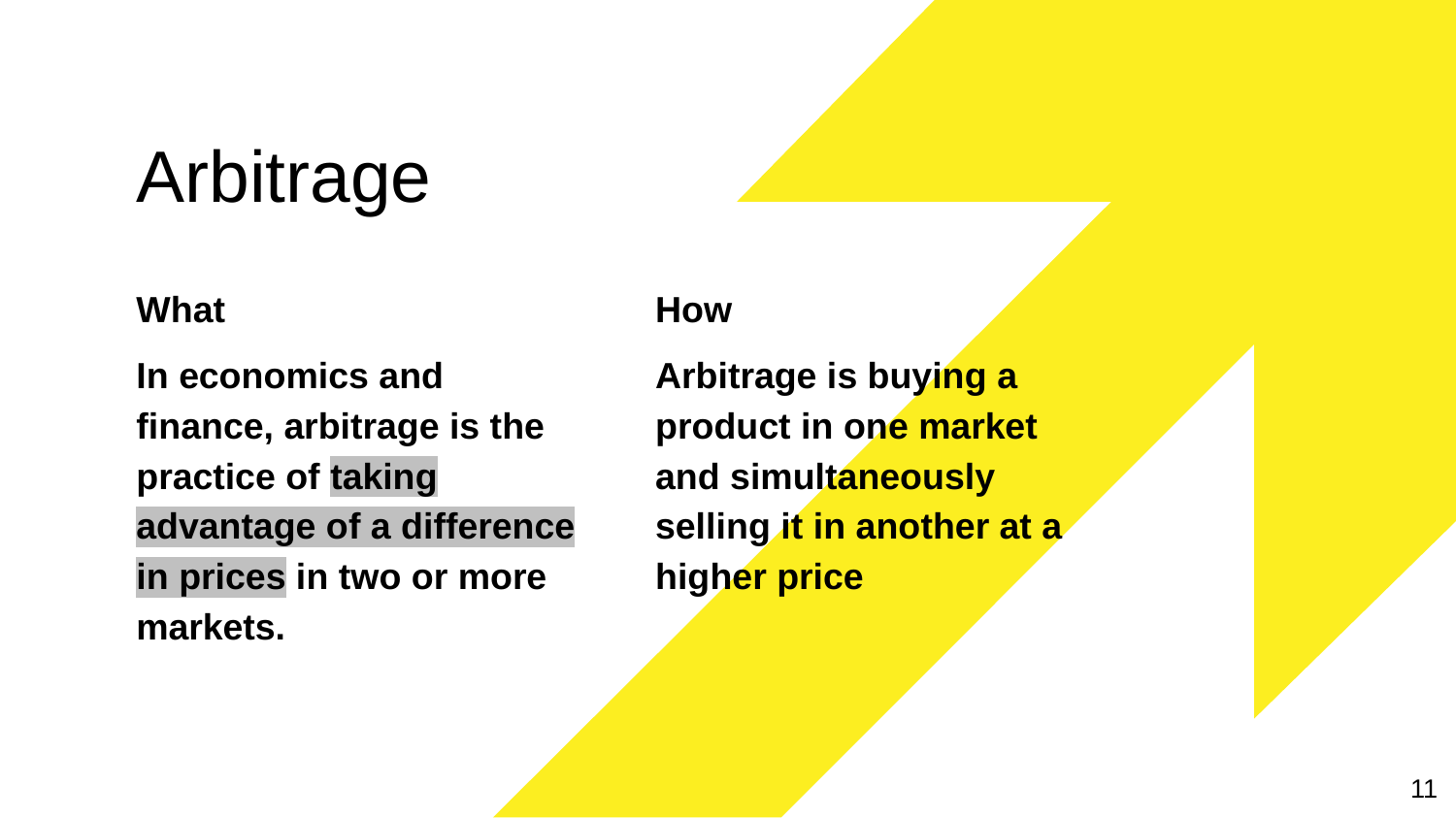

# Arbitrage
What
In economics and finance, arbitrage is the practice of taking advantage of a difference in prices in two or more markets.
How
Arbitrage is buying a product in one market and simultaneously selling it in another at a higher price
11